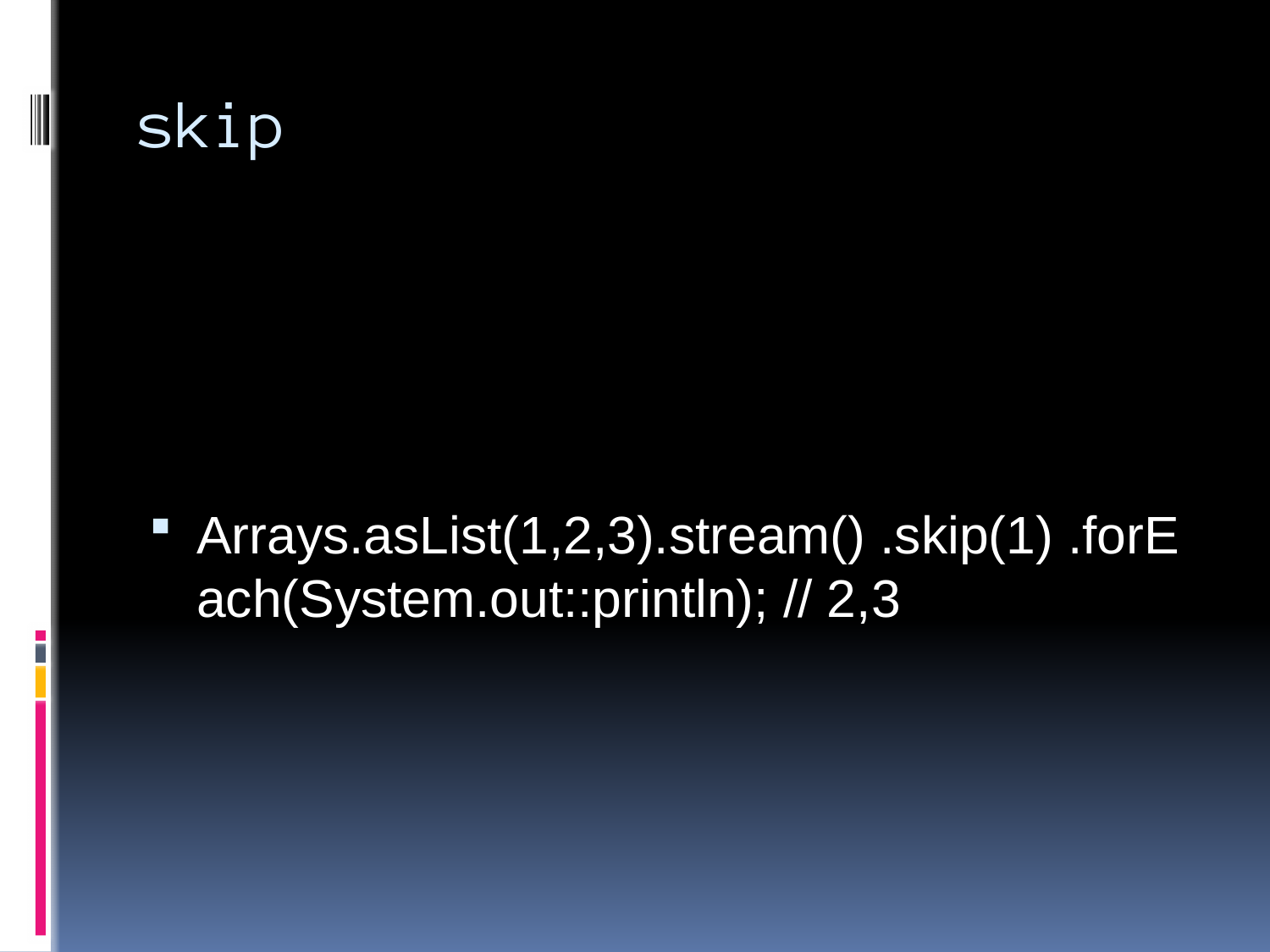

# skip
Arrays.asList(1,2,3).stream() .skip(1) .forEach(System.out::println); // 2,3